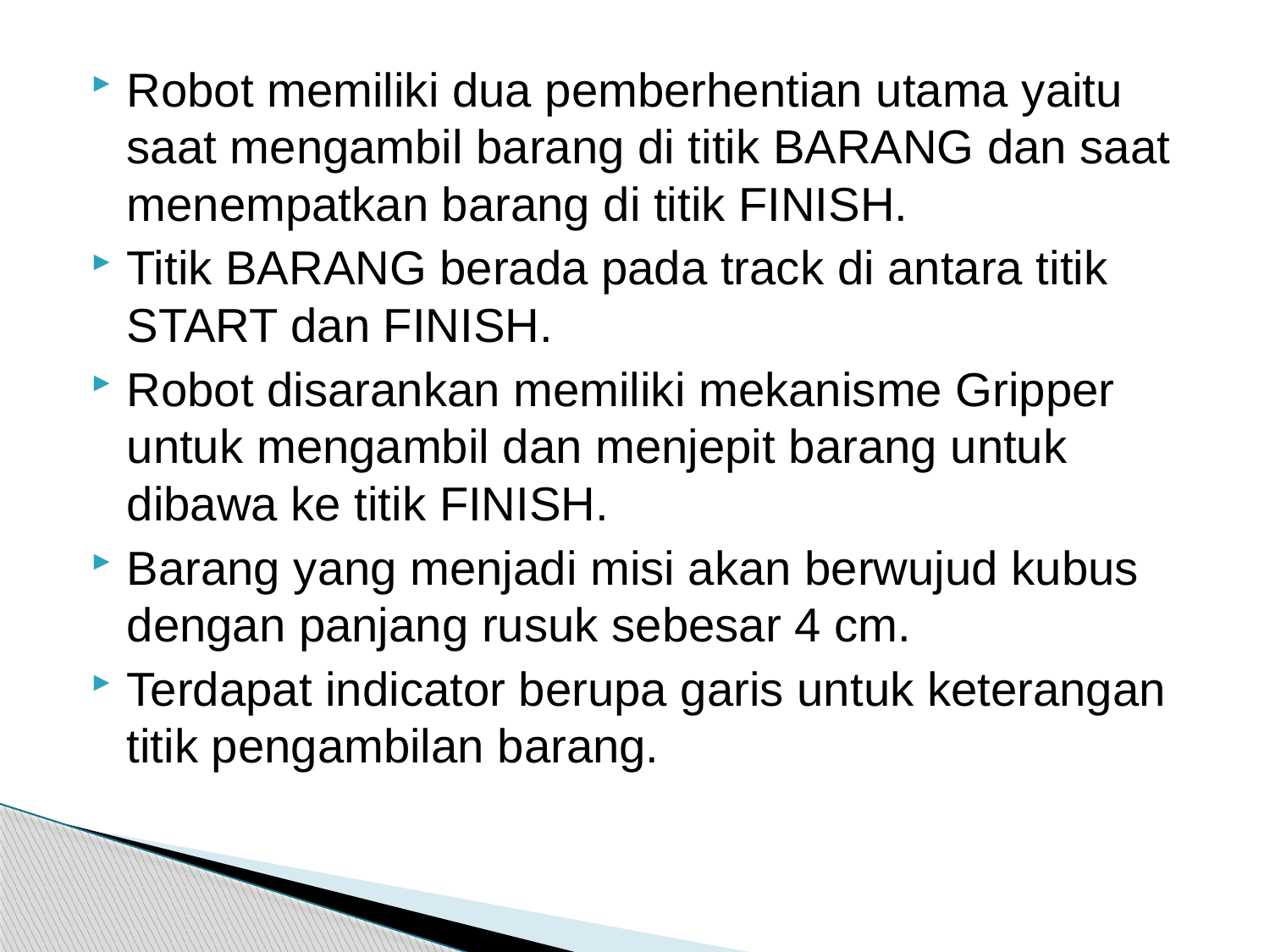

Robot memiliki dua pemberhentian utama yaitu saat mengambil barang di titik BARANG dan saat menempatkan barang di titik FINISH.
Titik BARANG berada pada track di antara titik START dan FINISH.
Robot disarankan memiliki mekanisme Gripper untuk mengambil dan menjepit barang untuk dibawa ke titik FINISH.
Barang yang menjadi misi akan berwujud kubus dengan panjang rusuk sebesar 4 cm.
Terdapat indicator berupa garis untuk keterangan titik pengambilan barang.